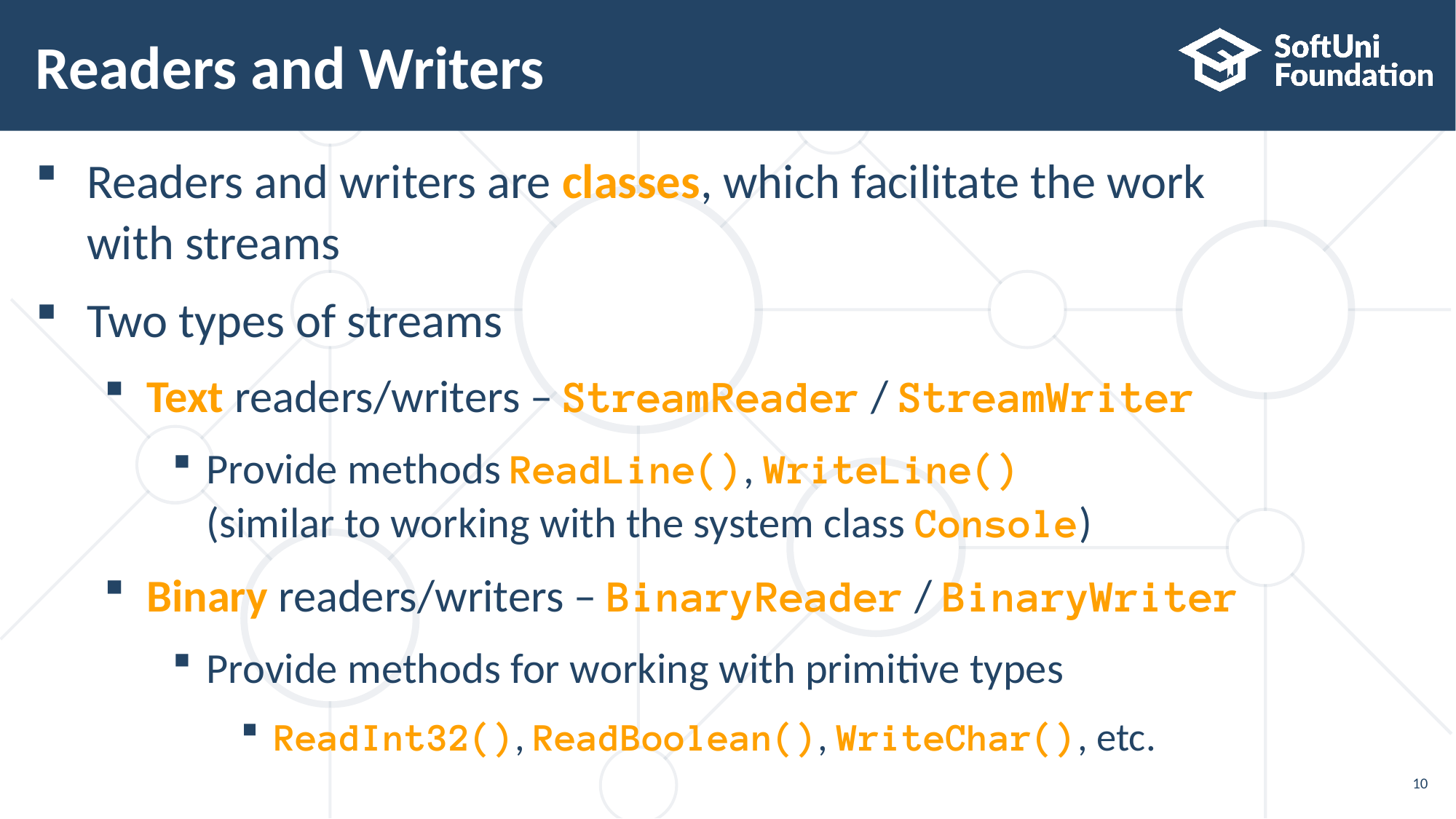

# Readers and Writers
Readers and writers are classes, which facilitate the work
with streams
Two types of streams
Text readers/writers – StreamReader / StreamWriter
Provide methods ReadLine(), WriteLine()
(similar to working with the system class Console)
Binary readers/writers – BinaryReader / BinaryWriter
Provide methods for working with primitive types
ReadInt32(), ReadBoolean(), WriteChar(), etc.
10